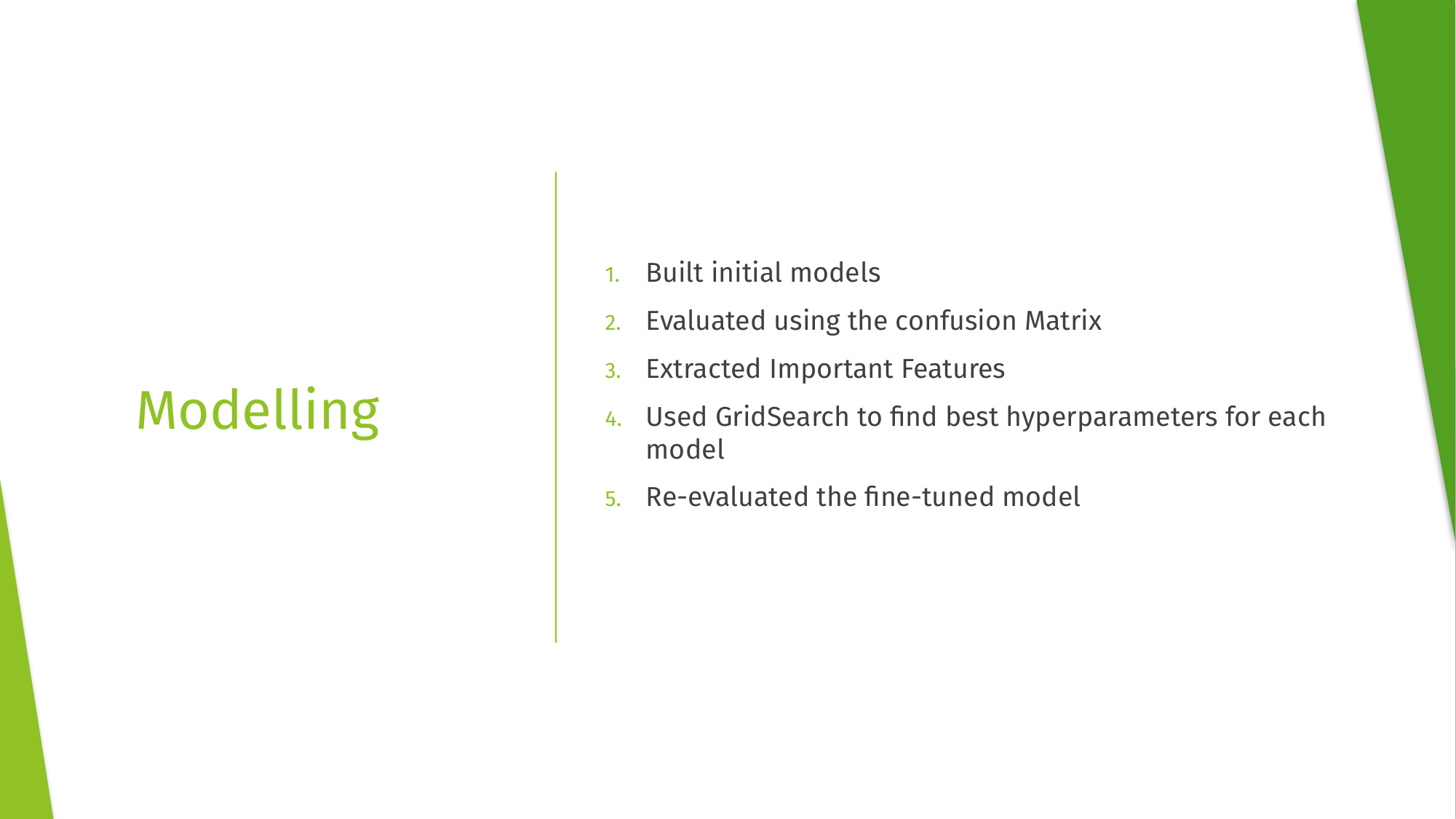

Built initial models
Evaluated using the confusion Matrix
Extracted Important Features
Used GridSearch to find best hyperparameters for each model
Re-evaluated the fine-tuned model

# Modelling